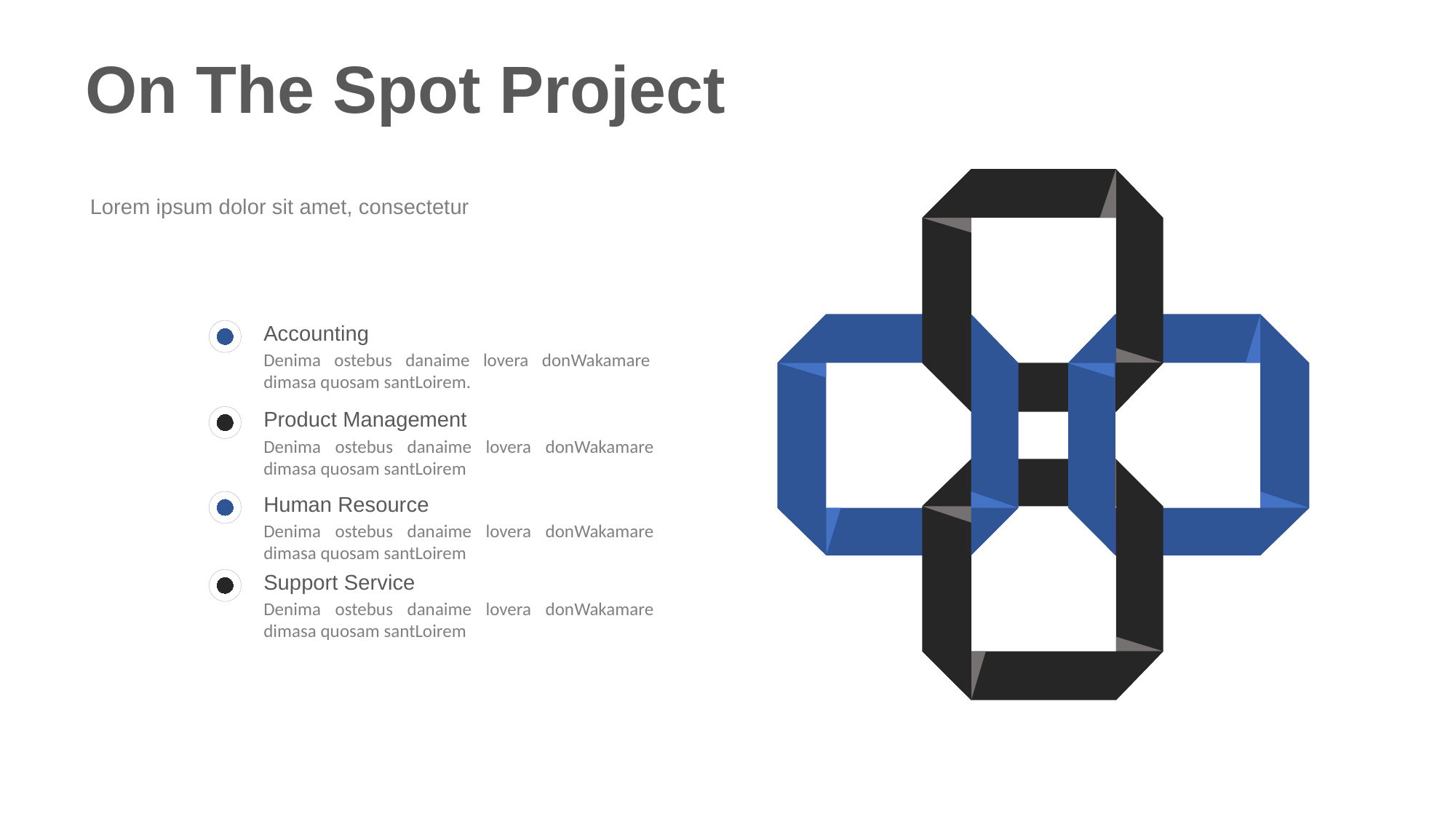

On The Spot Project

Lorem ipsum dolor sit amet, consectetur
Accounting
Denima ostebus danaime lovera donWakamare dimasa quosam santLoirem.

Product Management
Denima ostebus danaime lovera donWakamare dimasa quosam santLoirem

Human Resource
Denima ostebus danaime lovera donWakamare dimasa quosam santLoirem

Support Service
Denima ostebus danaime lovera donWakamare dimasa quosam santLoirem